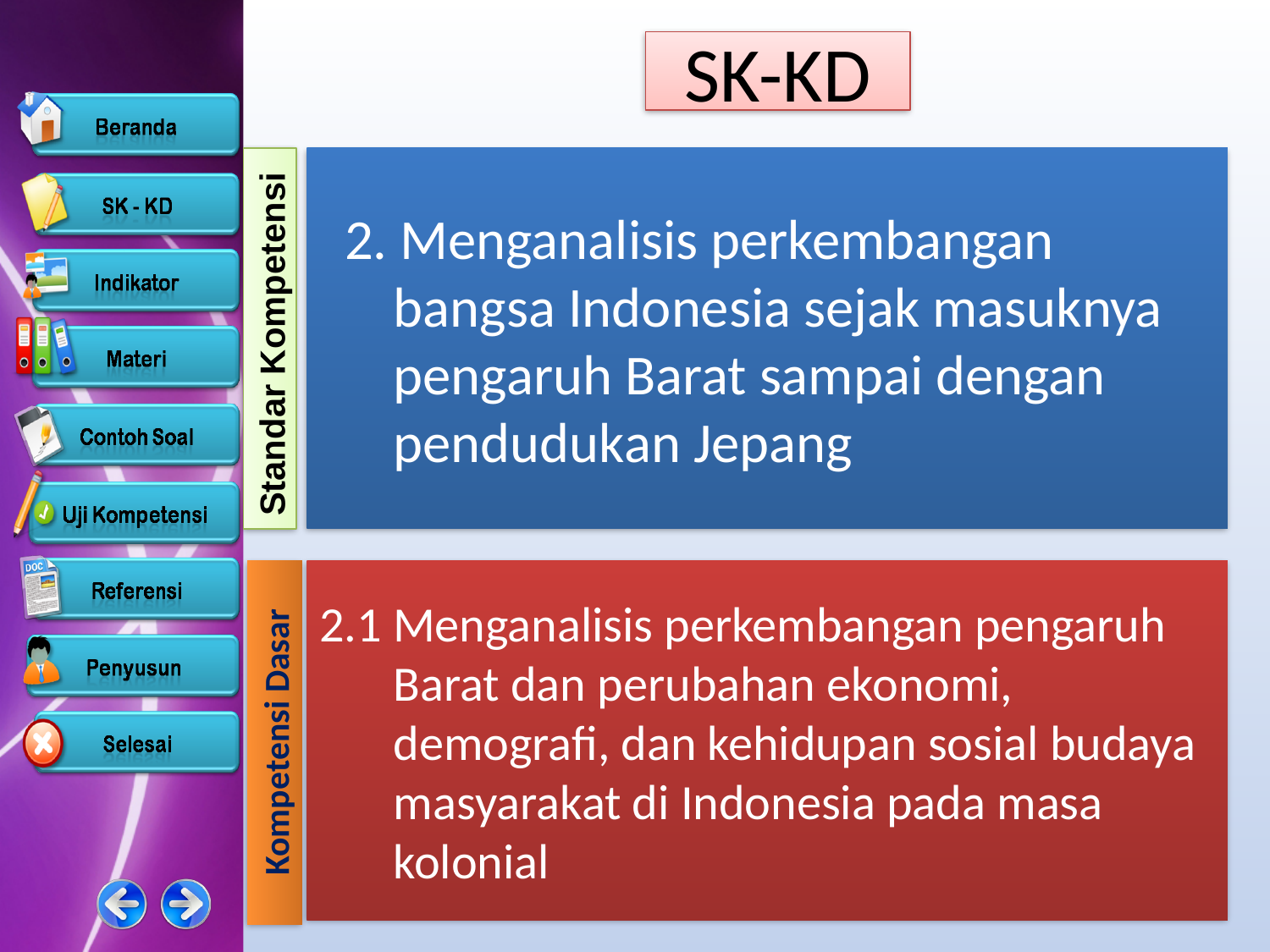

# SK-KD
2. Menganalisis perkembangan bangsa Indonesia sejak masuknya pengaruh Barat sampai dengan pendudukan Jepang
Standar Kompetensi

2.1 Menganalisis perkembangan pengaruh Barat dan perubahan ekonomi, demografi, dan kehidupan sosial budaya masyarakat di Indonesia pada masa kolonial
Kompetensi Dasar